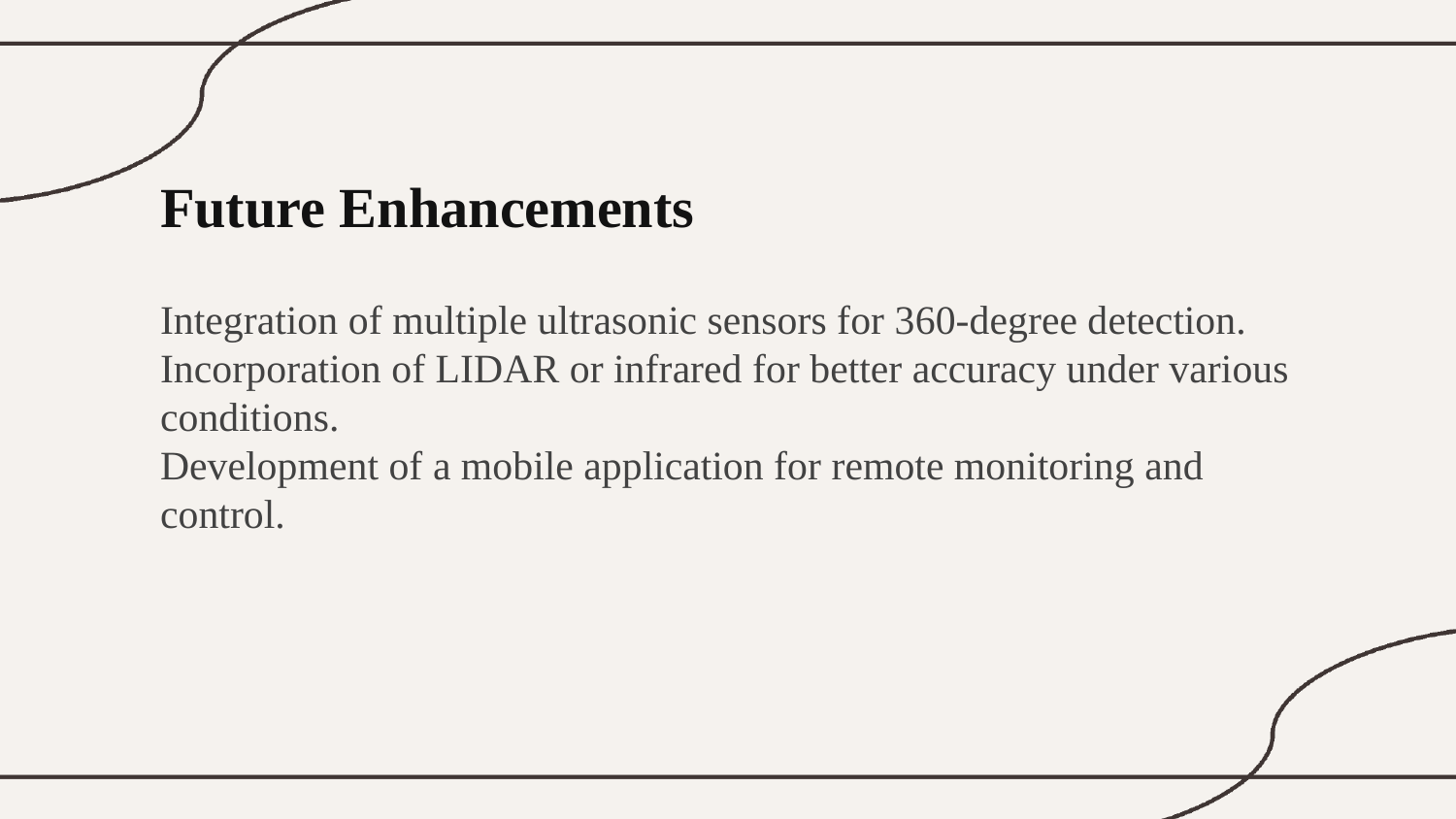

Future Enhancements
Integration of multiple ultrasonic sensors for 360-degree detection.
Incorporation of LIDAR or infrared for better accuracy under various conditions.
Development of a mobile application for remote monitoring and control.